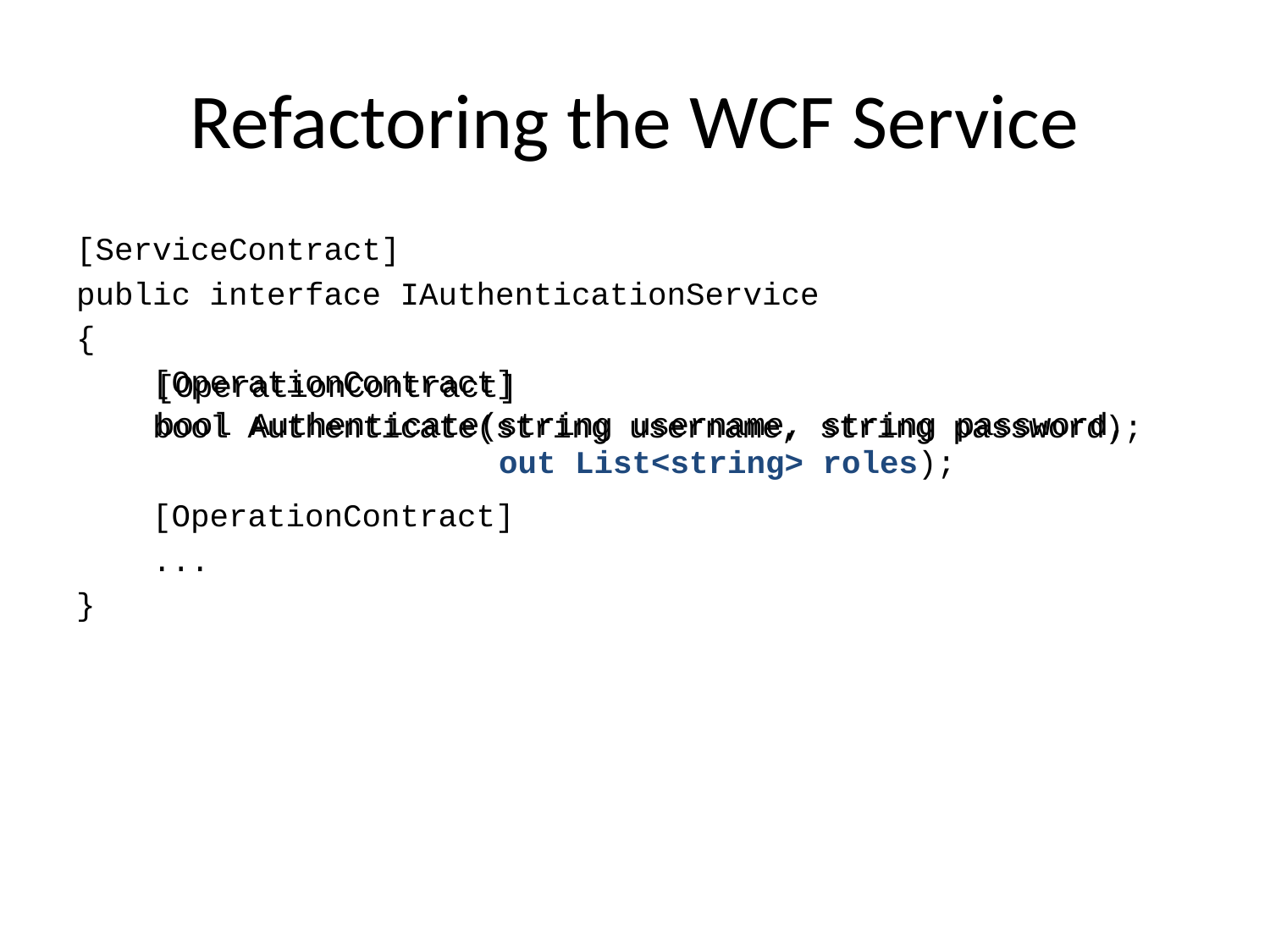

# Refactoring the WCF Service
[ServiceContract]
public interface IAuthenticationService
{
    [OperationContract]
    bool Authenticate(string username, string password);

    [OperationContract]
    ...
}
 [OperationContract]
 bool Authenticate(string username, string password,
                   out List<string> roles);